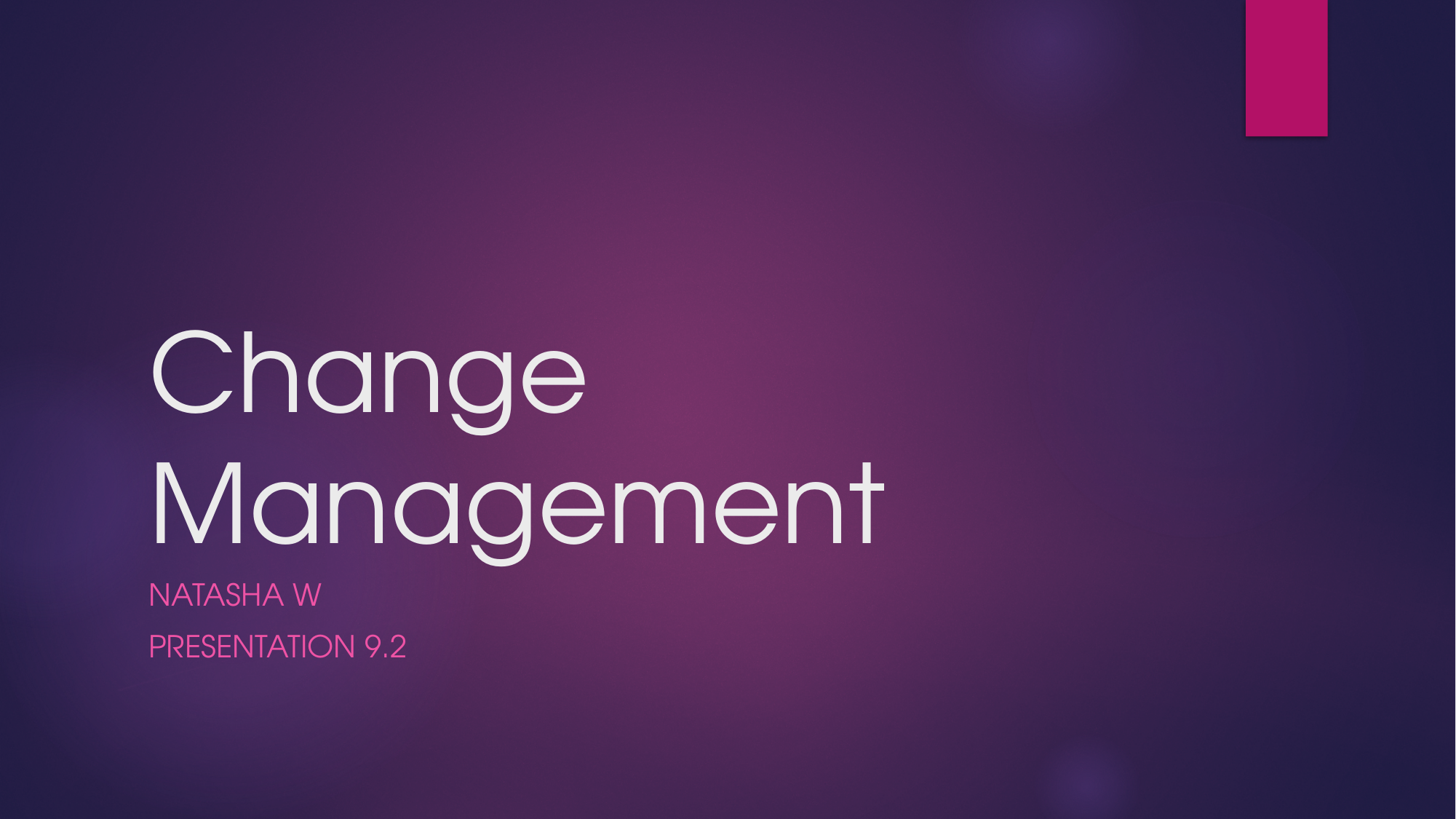

# Change Management
Natasha W
Presentation 9.2